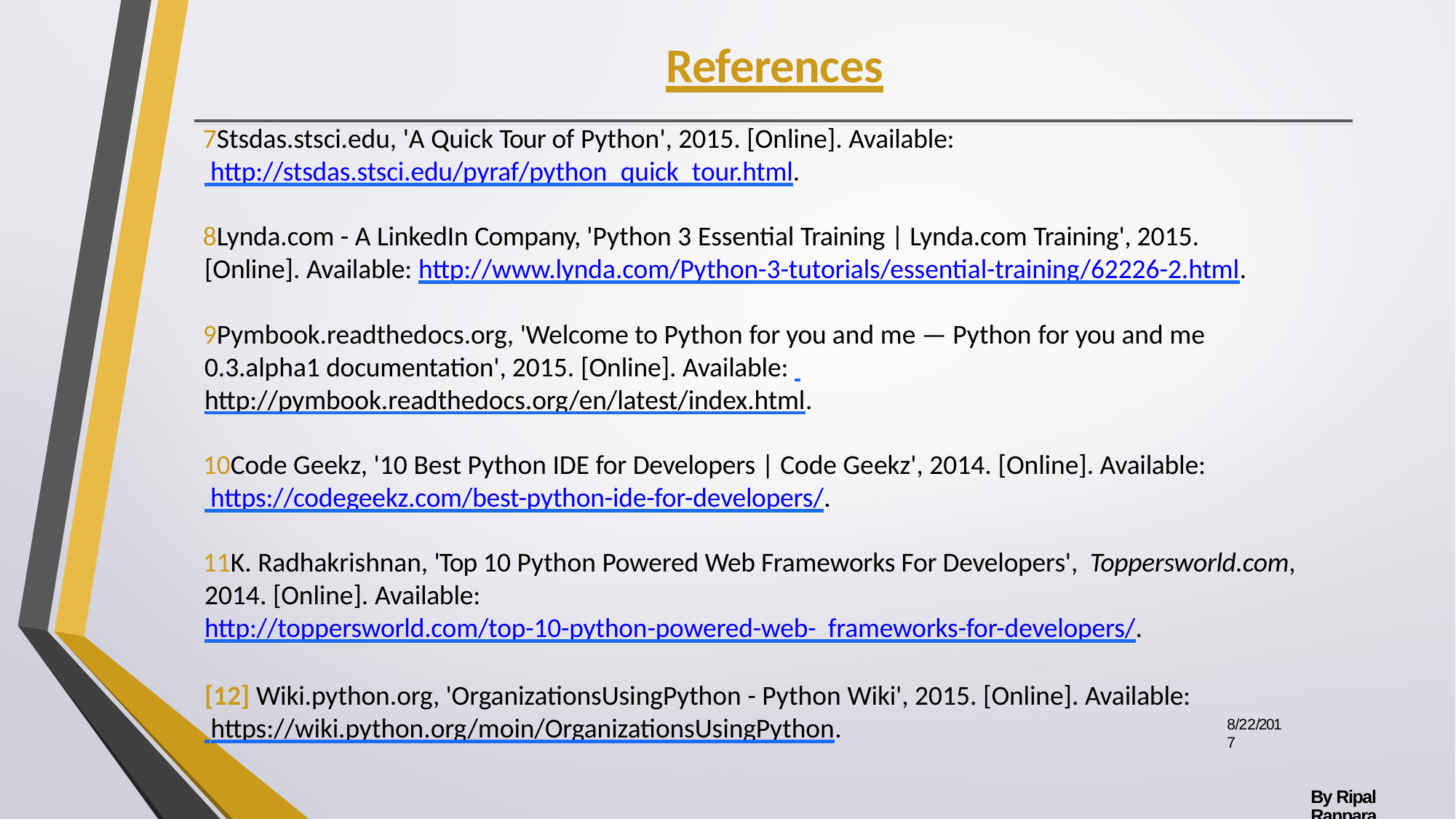

# References

Stsdas.stsci.edu, 'A Quick Tour of Python', 2015. [Online]. Available:  http://stsdas.stsci.edu/pyraf/python_quick_tour.html.

Lynda.com - A LinkedIn Company, 'Python 3 Essential Training | Lynda.com Training', 2015.  [Online]. Available: http://www.lynda.com/Python-3-tutorials/essential-training/62226-2.html.

Pymbook.readthedocs.org, 'Welcome to Python for you and me — Python for you and me  0.3.alpha1 documentation', 2015. [Online]. Available:  http://pymbook.readthedocs.org/en/latest/index.html.

Code Geekz, '10 Best Python IDE for Developers | Code Geekz', 2014. [Online]. Available:  https://codegeekz.com/best-python-ide-for-developers/.

K. Radhakrishnan, 'Top 10 Python Powered Web Frameworks For Developers',  Toppersworld.com, 2014. [Online]. Available: http://toppersworld.com/top-10-python-powered-web-  frameworks-for-developers/.
[12] Wiki.python.org, 'OrganizationsUsingPython - Python Wiki', 2015. [Online]. Available:  https://wiki.python.org/moin/OrganizationsUsingPython.
8/22/2017
By Ripal Ranpara